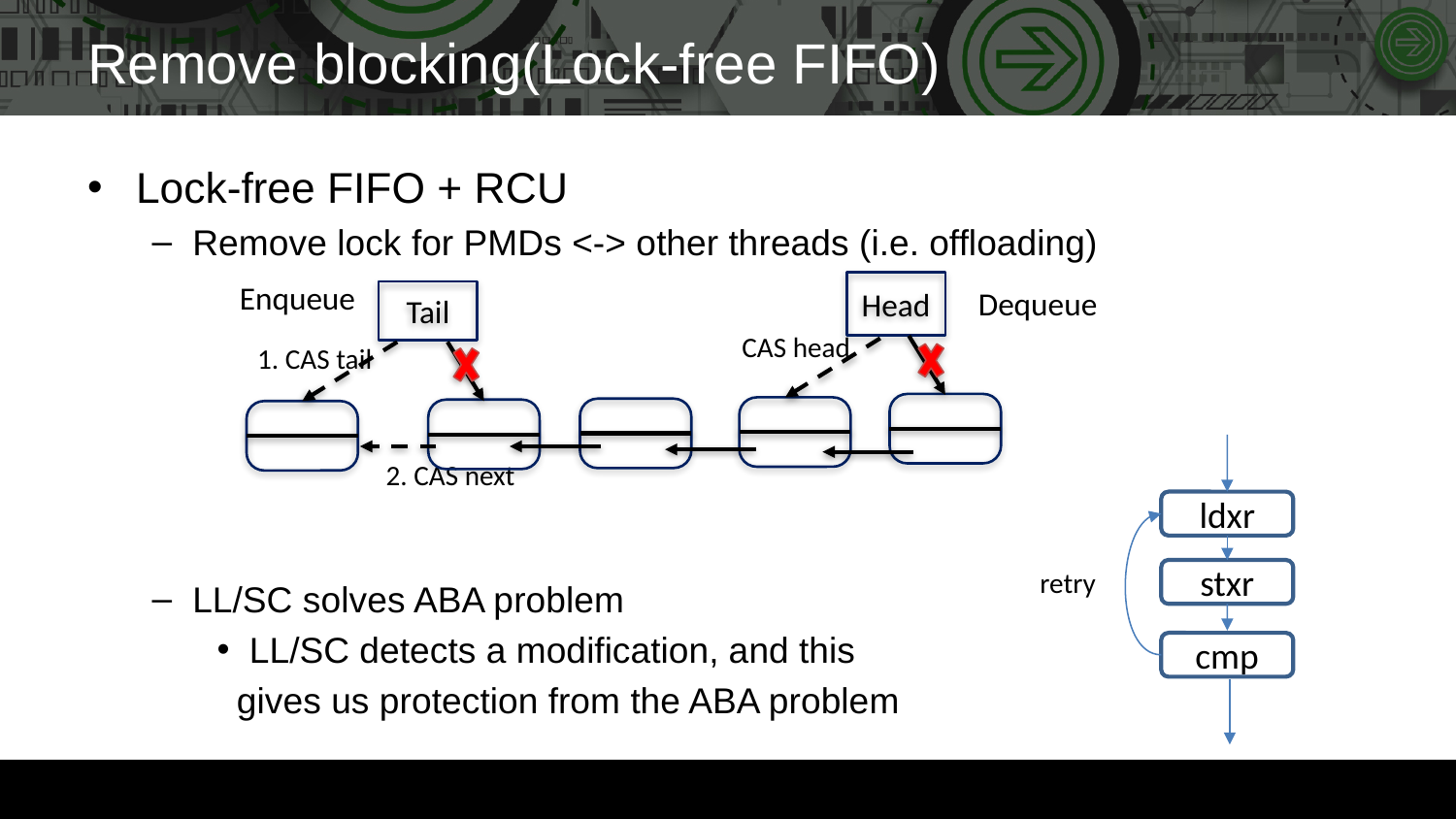

# Remove blocking(Lock-free FIFO)
Lock-free FIFO + RCU
Remove lock for PMDs <-> other threads (i.e. offloading)

LL/SC solves ABA problem
LL/SC detects a modification, and this
  gives us protection from the ABA problem

Enqueue
Head
Dequeue
Tail
CAS head

1. CAS tail

ldxr
retry
stxr
cmp
2. CAS next